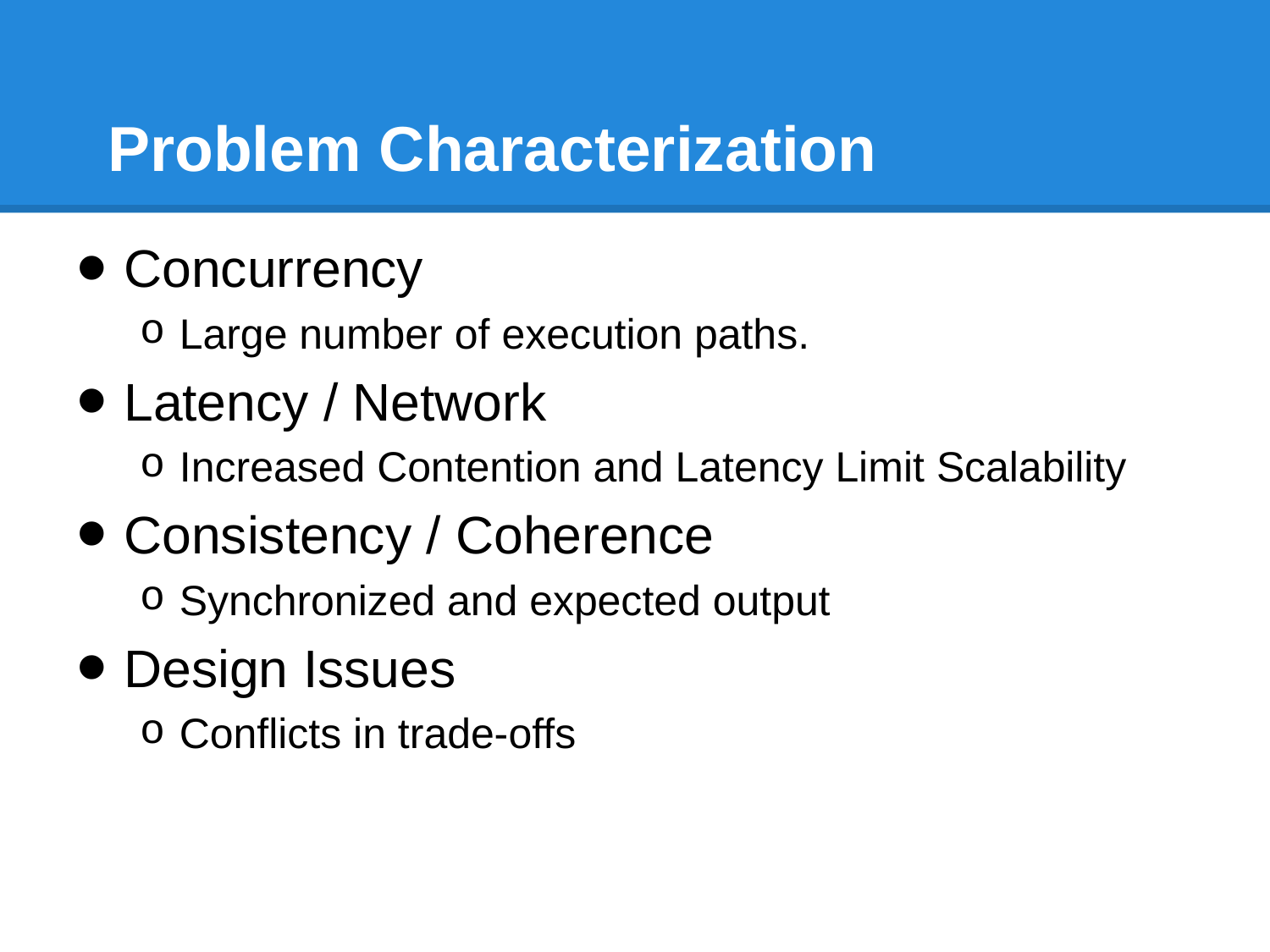

# Problem Characterization
Concurrency
Large number of execution paths.
Latency / Network
Increased Contention and Latency Limit Scalability
Consistency / Coherence
Synchronized and expected output
Design Issues
Conflicts in trade-offs